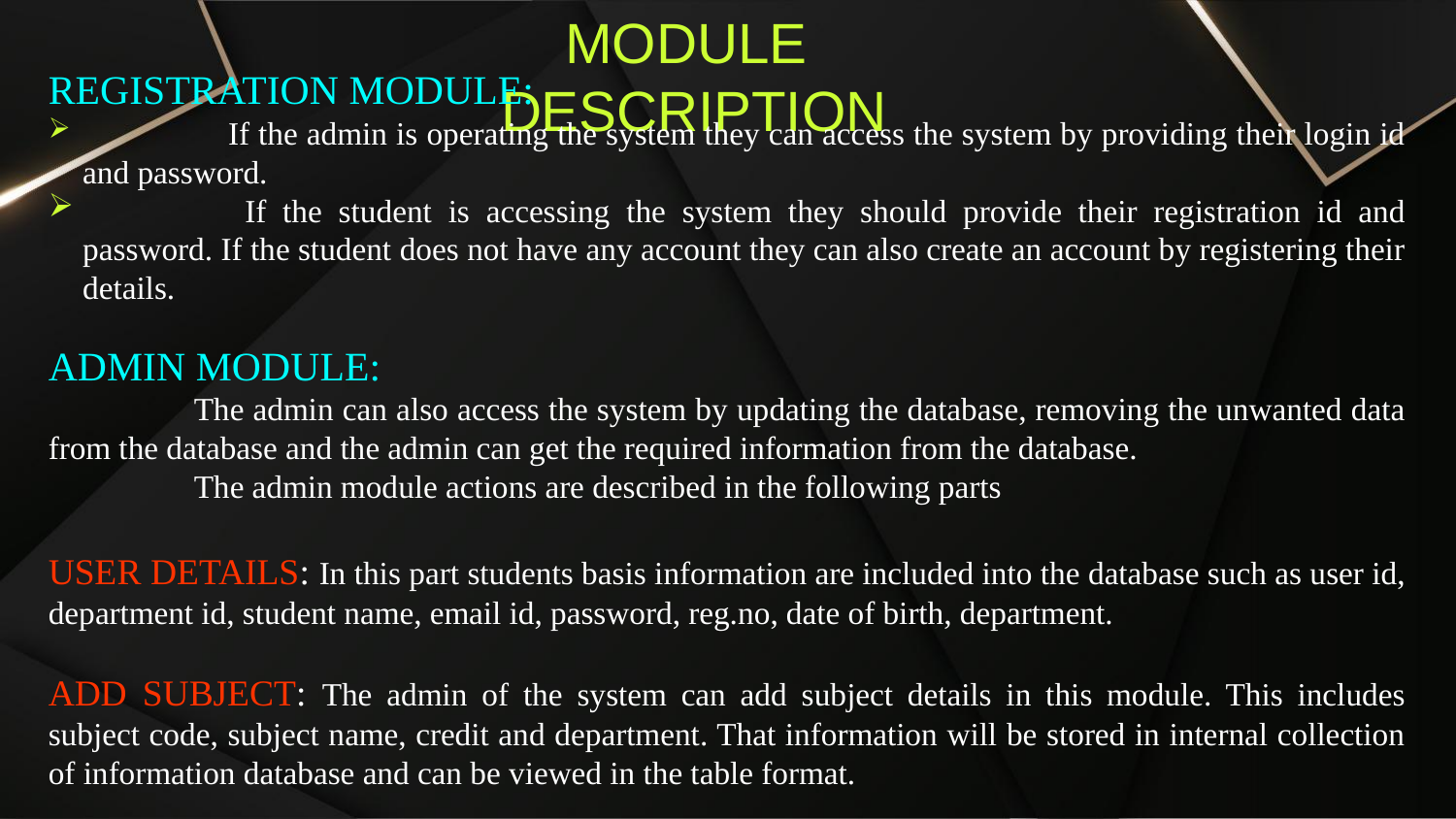

MODULE  DESCRIPTION
REGISTRATION MODULE:
	If the admin is operating the system they can access the system by providing their login id and password.
	 If the student is accessing the system they should provide their registration id and password. If the student does not have any account they can also create an account by registering their details.

ADMIN MODULE:
	The admin can also access the system by updating the database, removing the unwanted data from the database and the admin can get the required information from the database.
	The admin module actions are described in the following parts

USER DETAILS: In this part students basis information are included into the database such as user id, department id, student name, email id, password, reg.no, date of birth, department.

ADD SUBJECT: The admin of the system can add subject details in this module. This includes subject code, subject name, credit and department. That information will be stored in internal collection of information database and can be viewed in the table format.